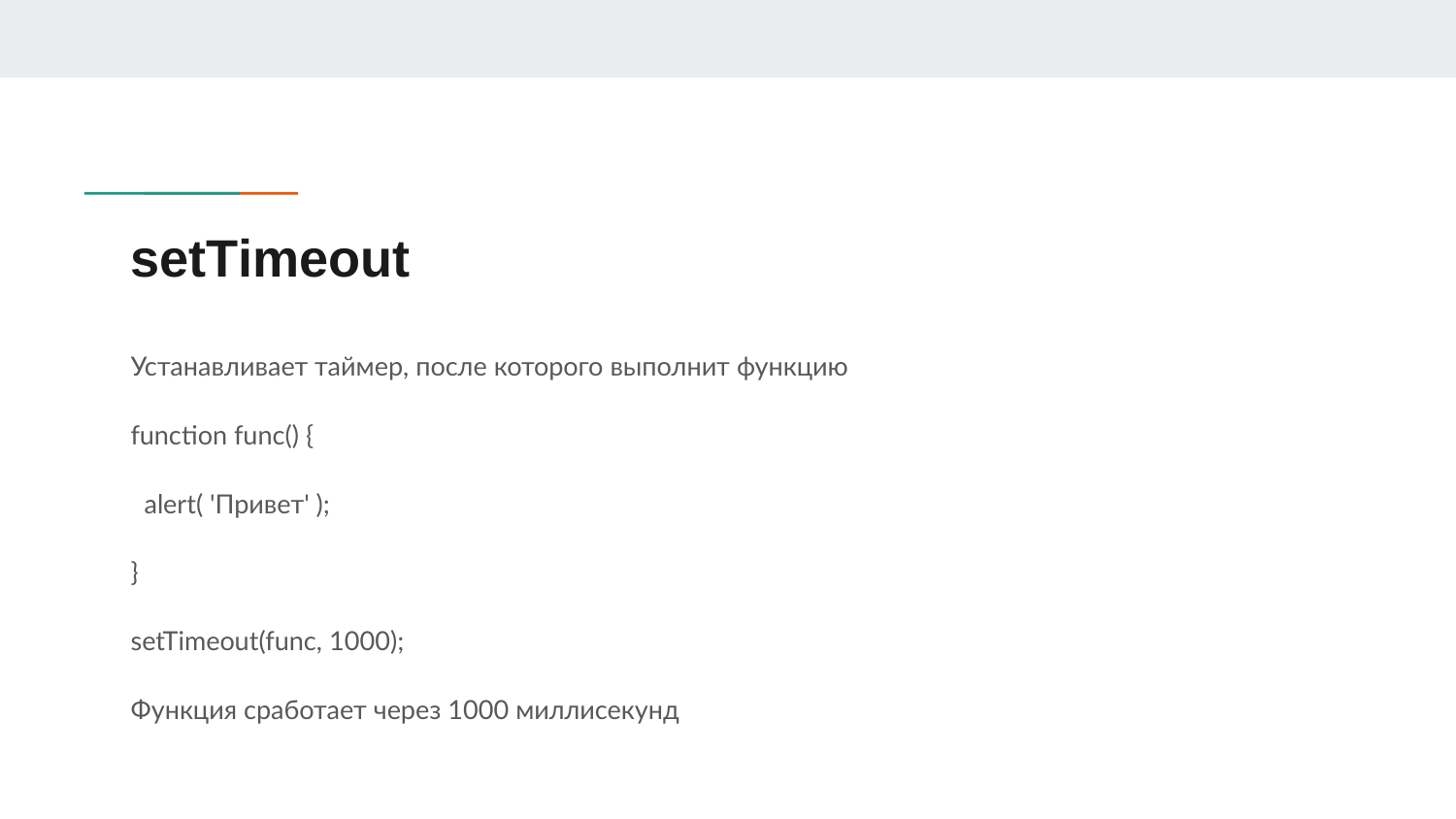

# setTimeout

Устанавливает таймер, после которого выполнит функцию
function func() {
  alert( 'Привет' );
}
setTimeout(func, 1000);
Функция сработает через 1000 миллисекунд